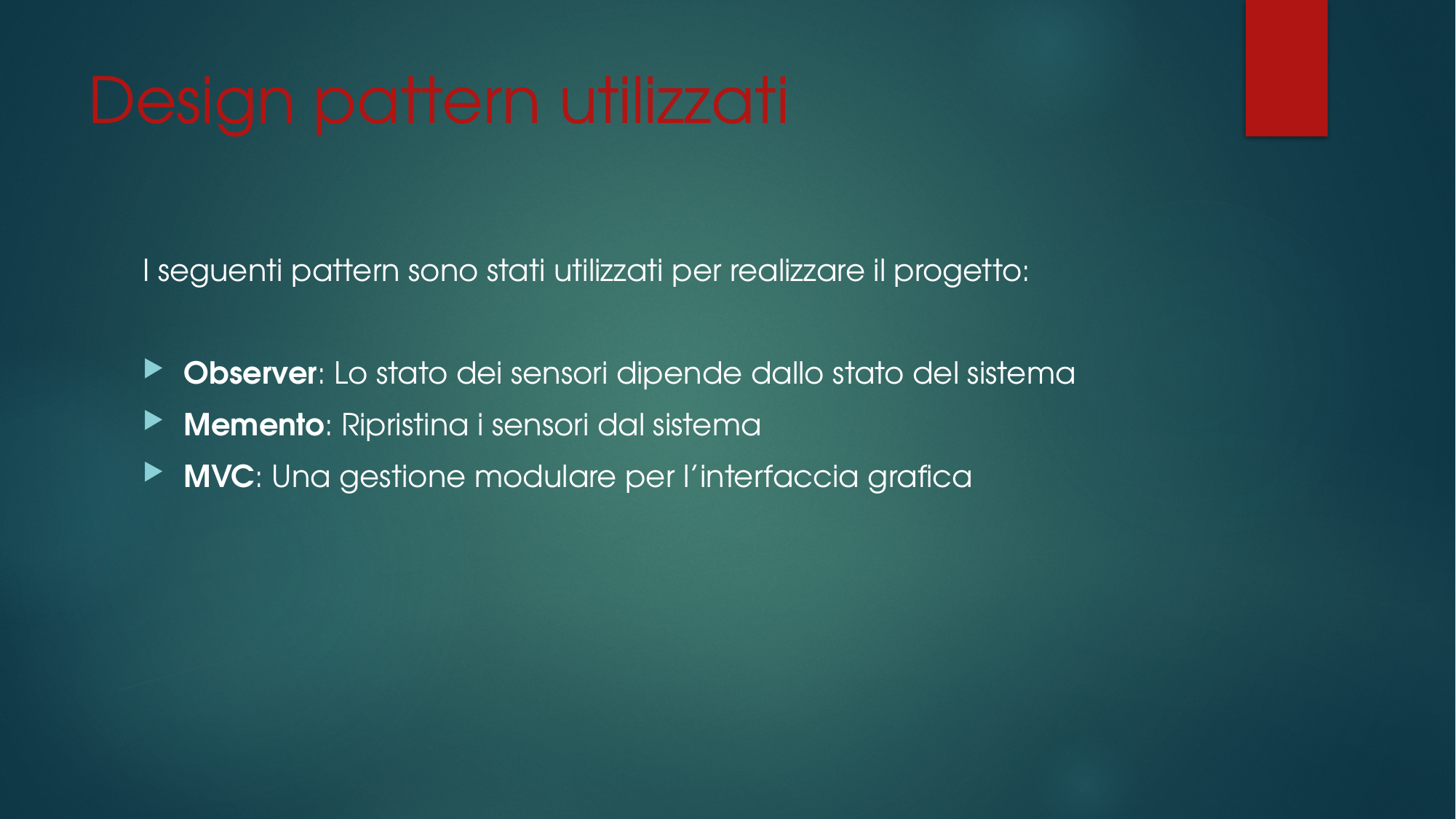

# Design pattern utilizzati
I seguenti pattern sono stati utilizzati per realizzare il progetto:

Observer: Lo stato dei sensori dipende dallo stato del sistema
Memento: Ripristina i sensori dal sistema
MVC: Una gestione modulare per l’interfaccia grafica